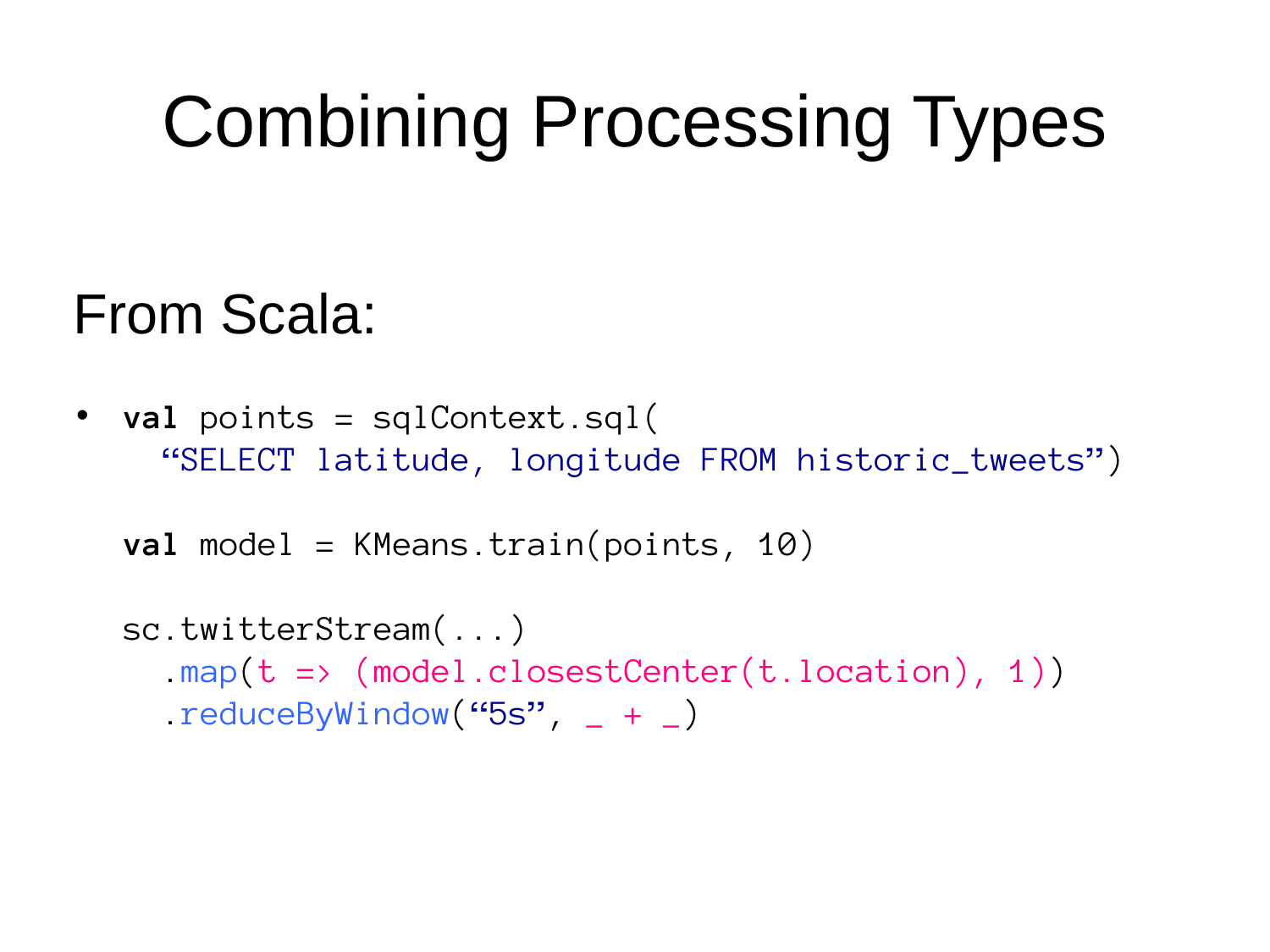

# Combining Processing Types
From Scala:
val points = sqlContext.sql(
  “SELECT latitude, longitude FROM historic_tweets”)
val model = KMeans.train(points, 10)
sc.twitterStream(...)
  .map(t => (model.closestCenter(t.location), 1))
  .reduceByWindow(“5s”, _ + _)